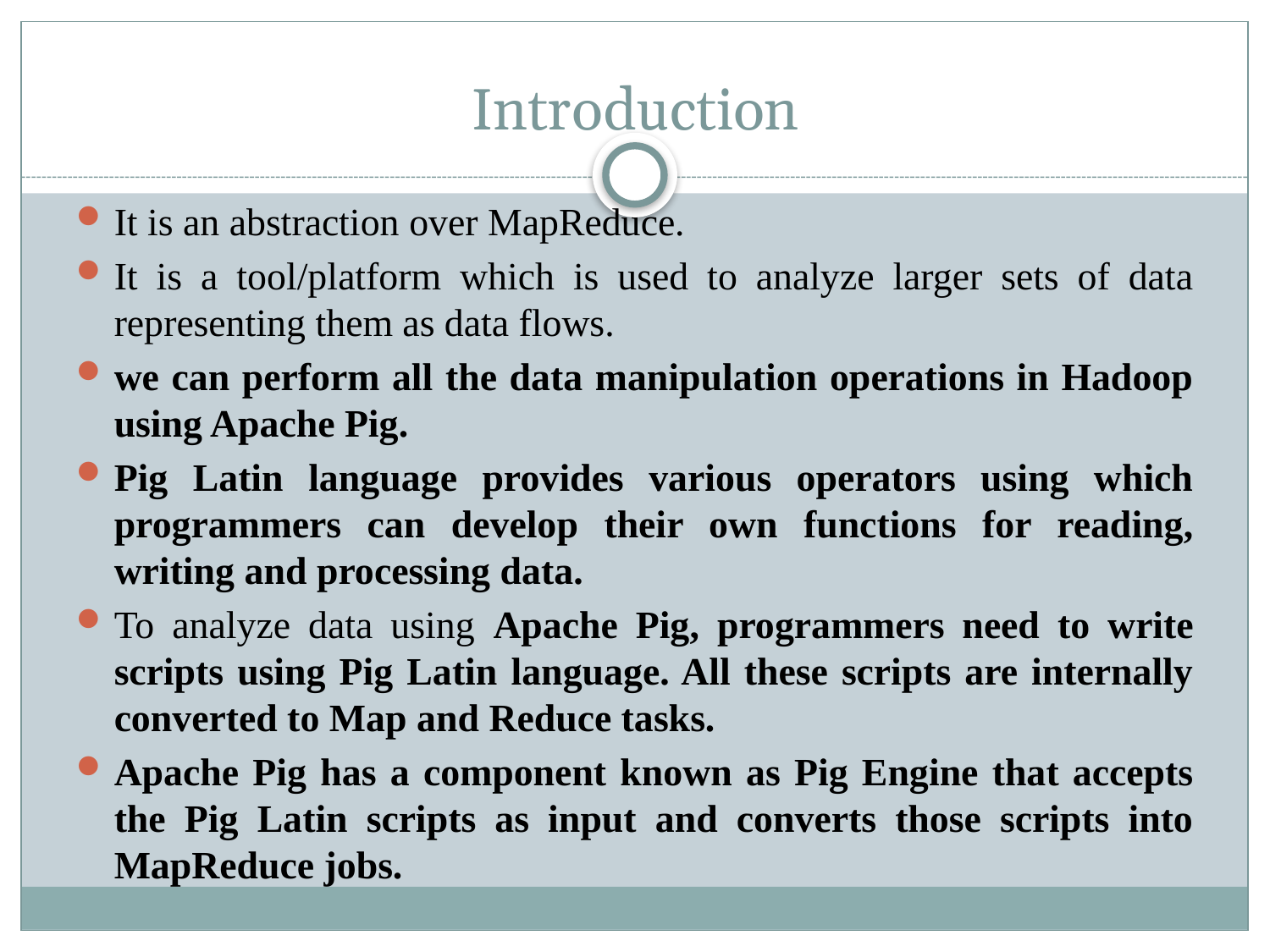

# Introduction
It is an abstraction over MapReduce.
It is a tool/platform which is used to analyze larger sets of data representing them as data flows.
we can perform all the data manipulation operations in Hadoop using Apache Pig.
Pig Latin language provides various operators using which programmers can develop their own functions for reading, writing and processing data.
To analyze data using Apache Pig, programmers need to write scripts using Pig Latin language. All these scripts are internally converted to Map and Reduce tasks.
Apache Pig has a component known as Pig Engine that accepts the Pig Latin scripts as input and converts those scripts into MapReduce jobs.